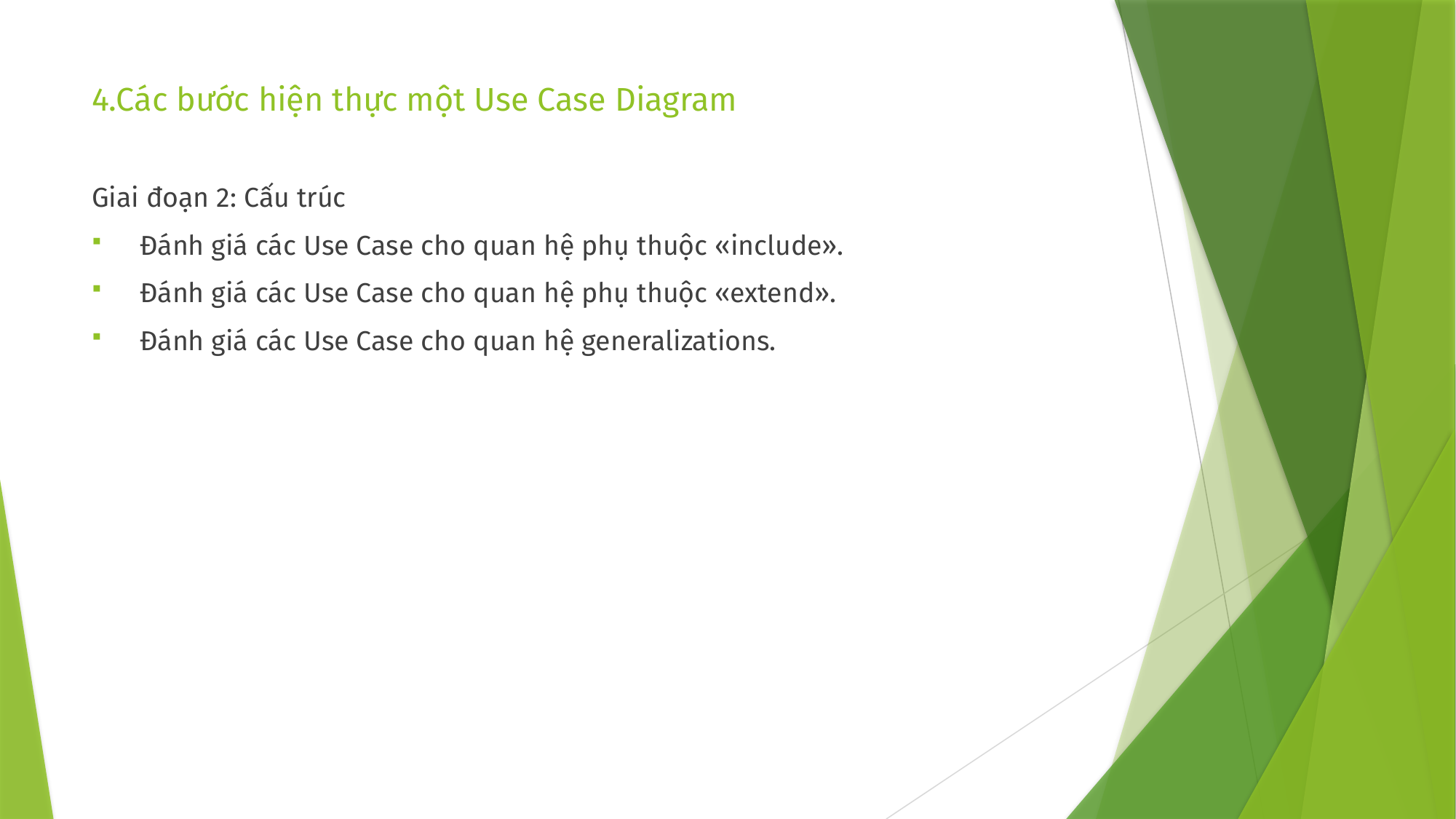

# 4.Các bước hiện thực một Use Case Diagram
Giai đoạn 2: Cấu trúc
 Đánh giá các Use Case cho quan hệ phụ thuộc «include».
 Đánh giá các Use Case cho quan hệ phụ thuộc «extend».
 Đánh giá các Use Case cho quan hệ generalizations.